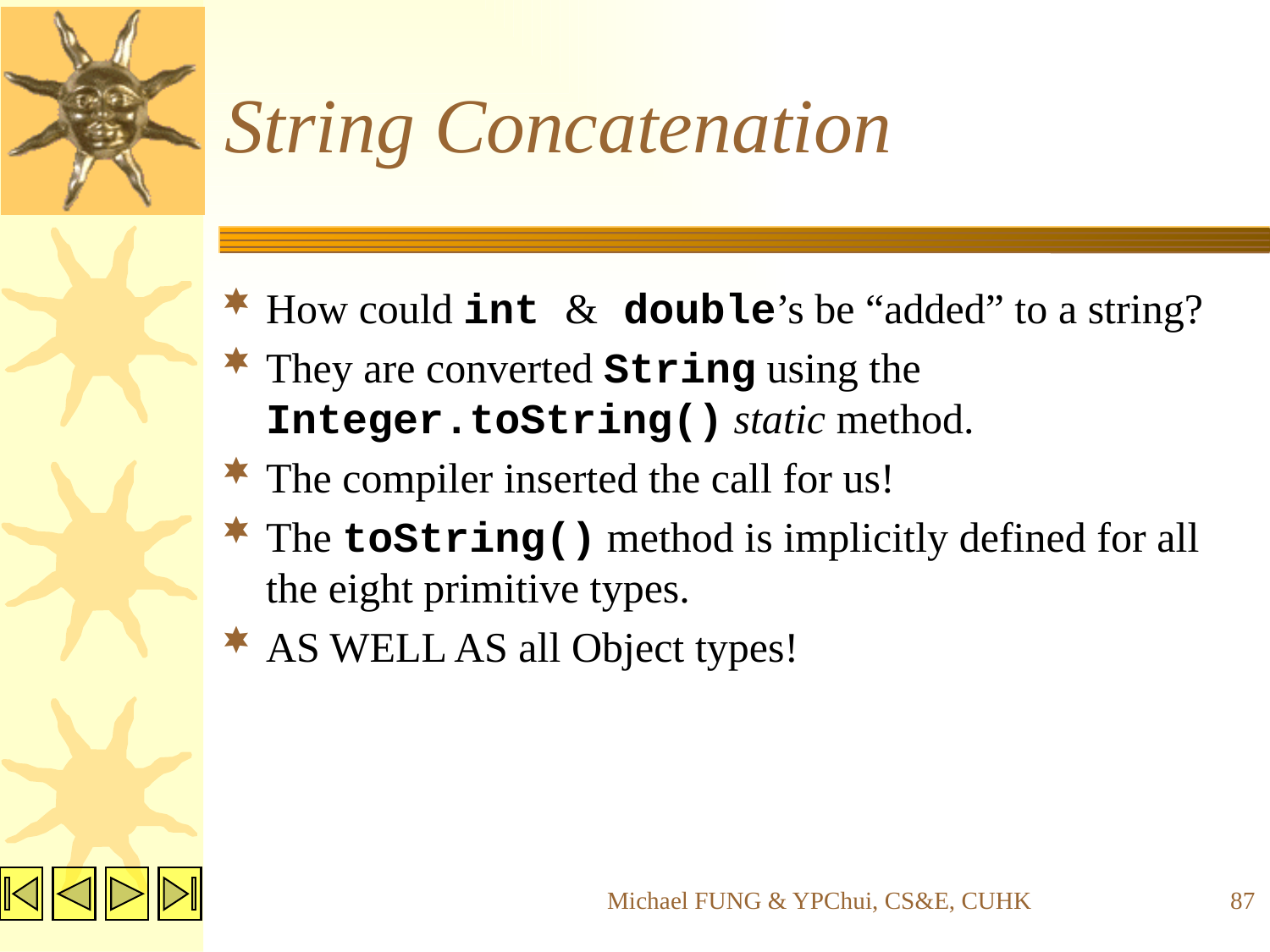

# String Concatenation
How could int & double’s be “added” to a string?
They are converted String using the Integer.toString() static method.
The compiler inserted the call for us!
The toString() method is implicitly defined for all the eight primitive types.
AS WELL AS all Object types!

Michael FUNG & YPChui, CS&E, CUHK
87